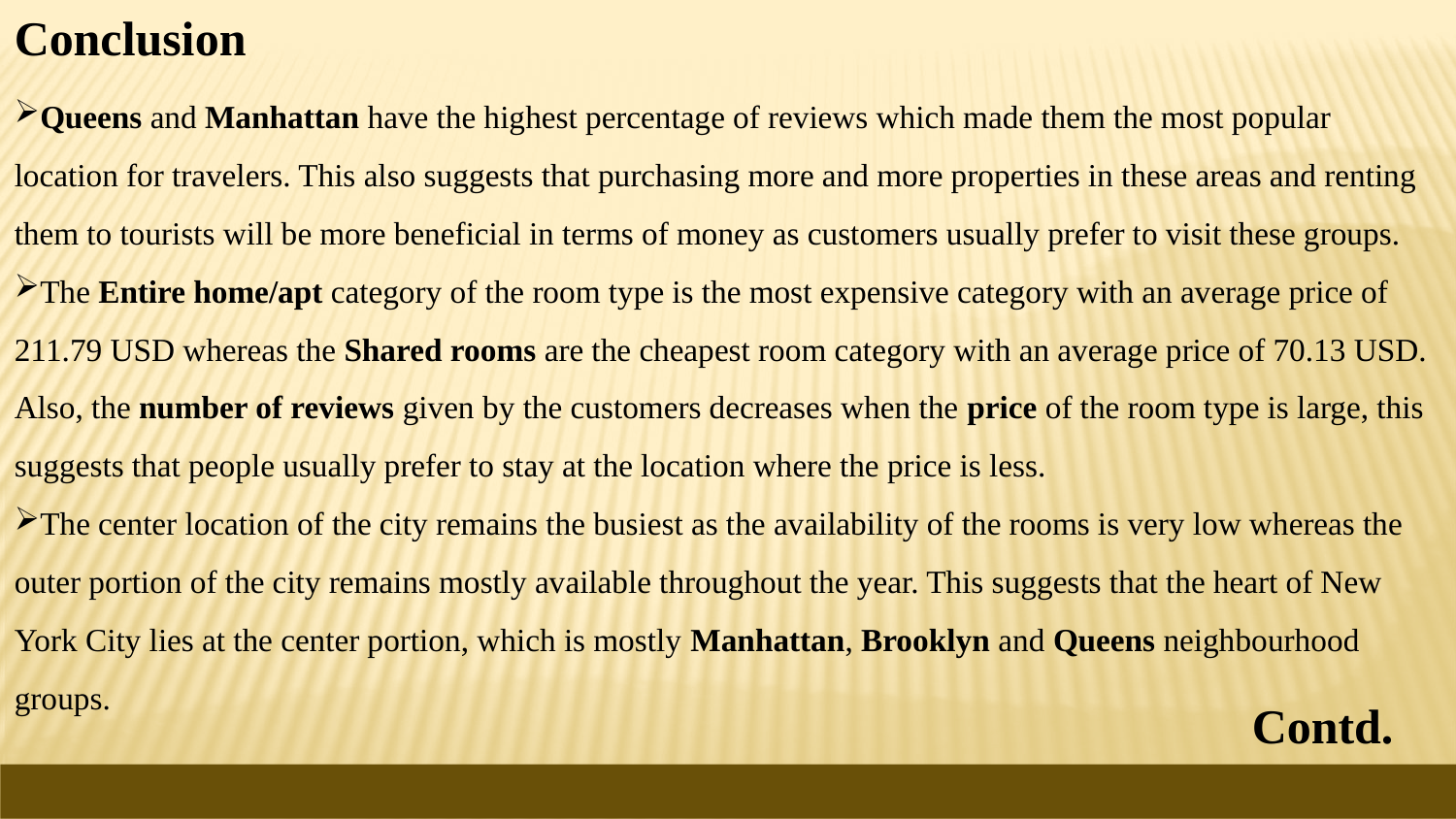

Conclusion
Queens and Manhattan have the highest percentage of reviews which made them the most popular location for travelers. This also suggests that purchasing more and more properties in these areas and renting them to tourists will be more beneficial in terms of money as customers usually prefer to visit these groups.
The Entire home/apt category of the room type is the most expensive category with an average price of 211.79 USD whereas the Shared rooms are the cheapest room category with an average price of 70.13 USD. Also, the number of reviews given by the customers decreases when the price of the room type is large, this suggests that people usually prefer to stay at the location where the price is less.
The center location of the city remains the busiest as the availability of the rooms is very low whereas the outer portion of the city remains mostly available throughout the year. This suggests that the heart of New York City lies at the center portion, which is mostly Manhattan, Brooklyn and Queens neighbourhood groups.
Contd.